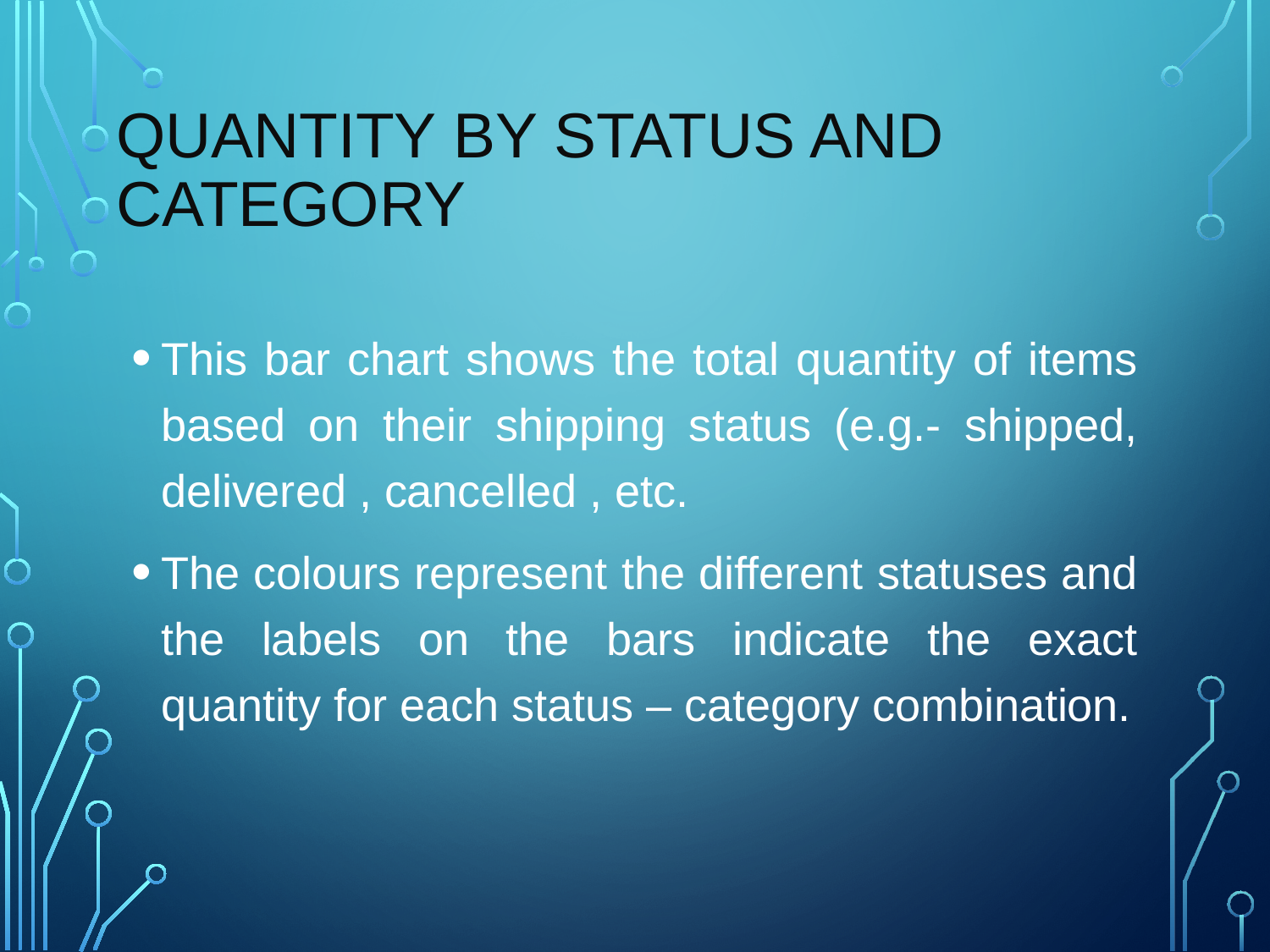

# QUANTITY BY STATUS AND CATEGORY
This bar chart shows the total quantity of items based on their shipping status (e.g.- shipped, delivered , cancelled , etc.
The colours represent the different statuses and the labels on the bars indicate the exact quantity for each status – category combination.